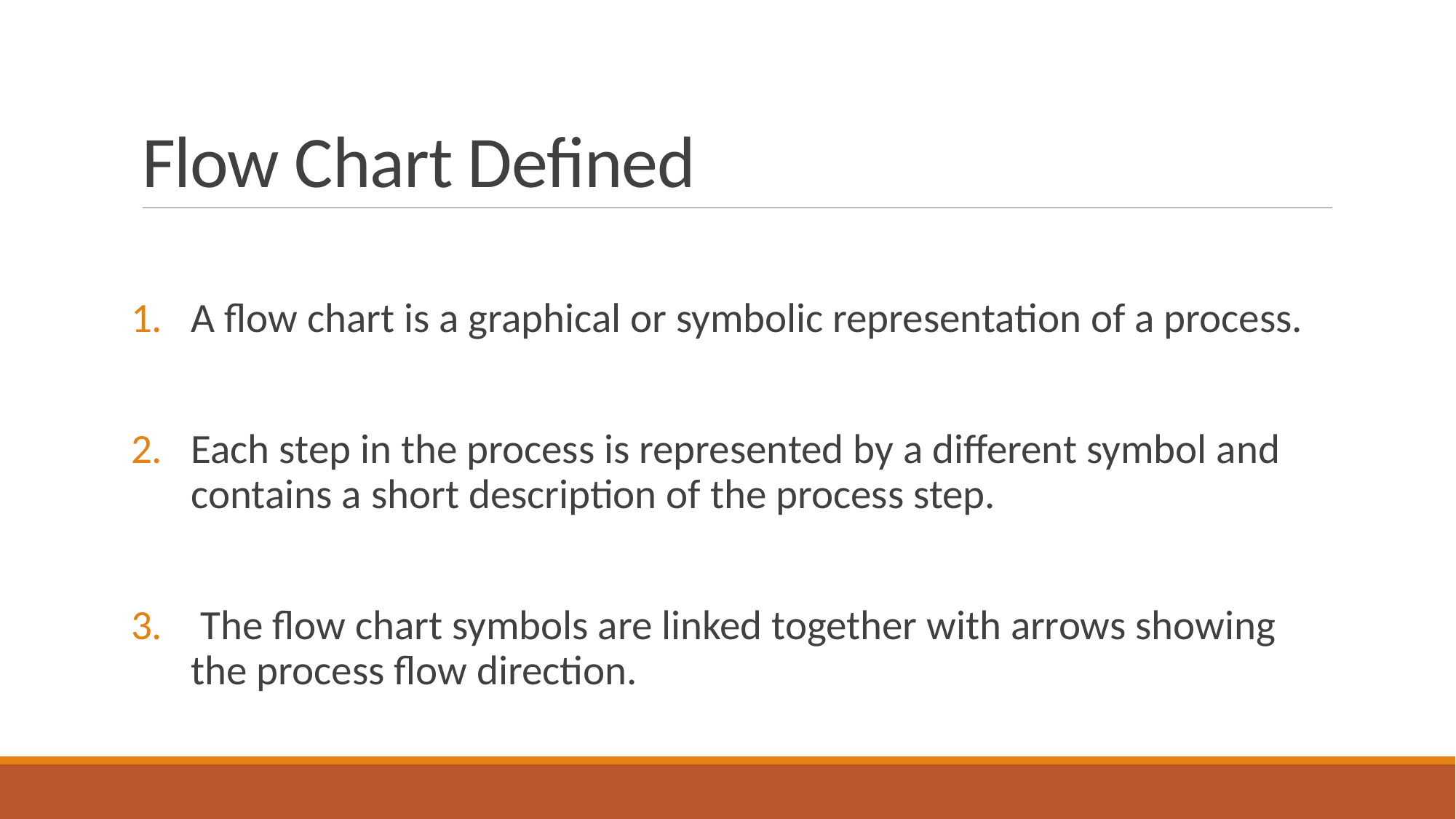

# Flow Chart Defined

A flow chart is a graphical or symbolic representation of a process.

Each step in the process is represented by a different symbol and contains a short description of the process step.

 The flow chart symbols are linked together with arrows showing the process flow direction.